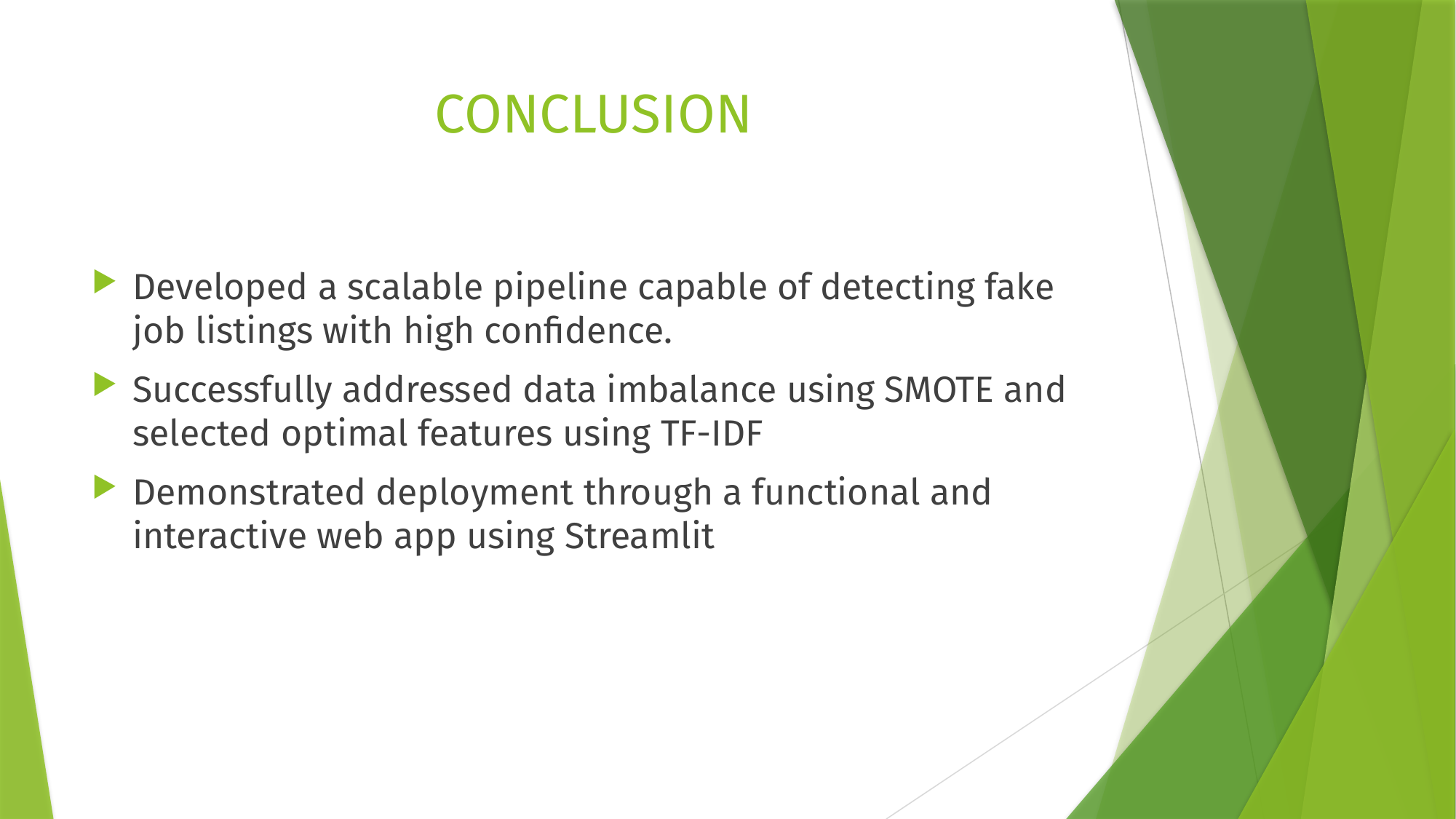

# CONCLUSION
Developed a scalable pipeline capable of detecting fake job listings with high confidence.
Successfully addressed data imbalance using SMOTE and selected optimal features using TF-IDF
Demonstrated deployment through a functional and interactive web app using Streamlit